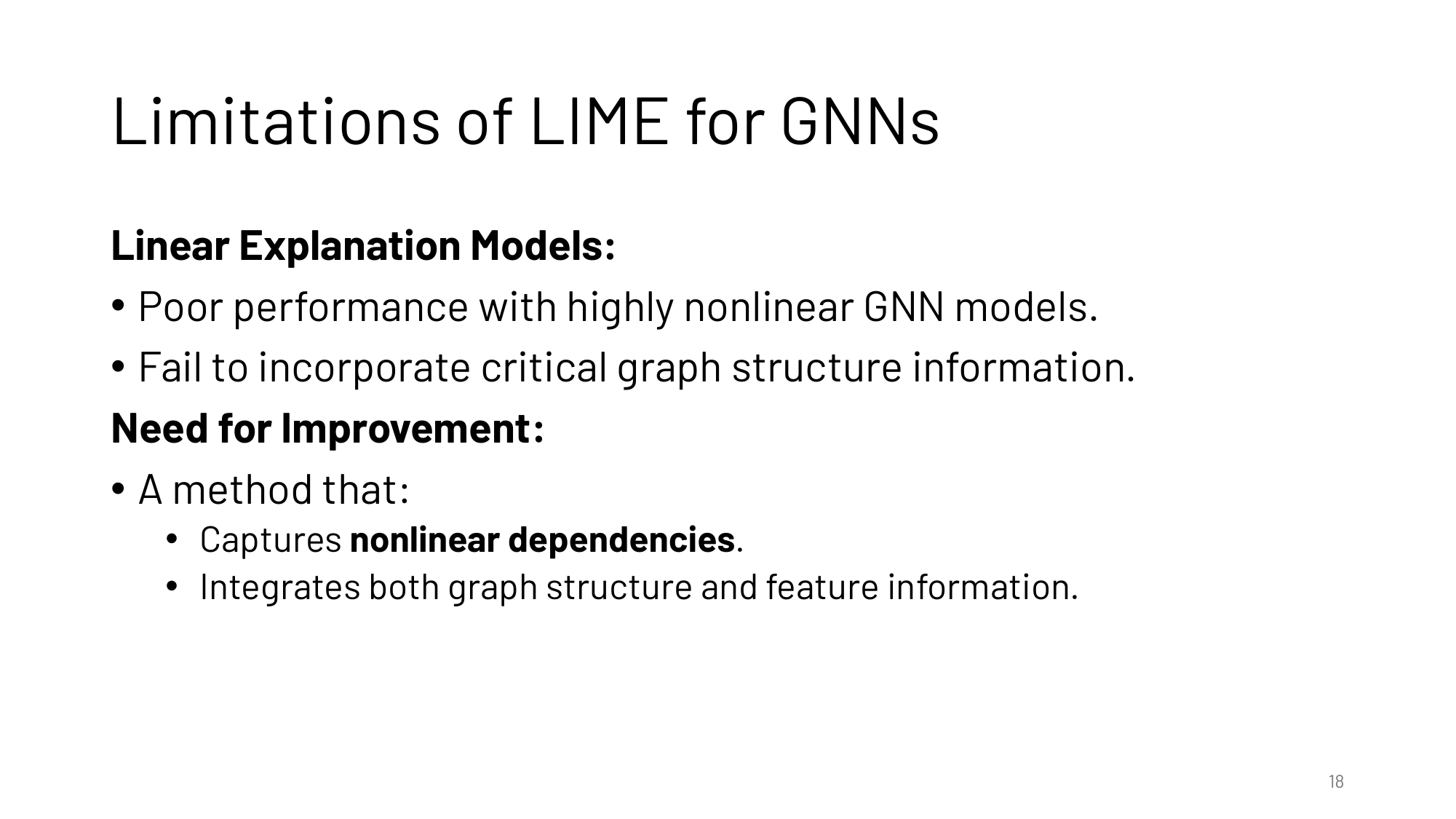

# Limitations of LIME for GNNs
Linear Explanation Models:
Poor performance with highly nonlinear GNN models.
Fail to incorporate critical graph structure information.
Need for Improvement:
A method that:
Captures nonlinear dependencies.
Integrates both graph structure and feature information.

18